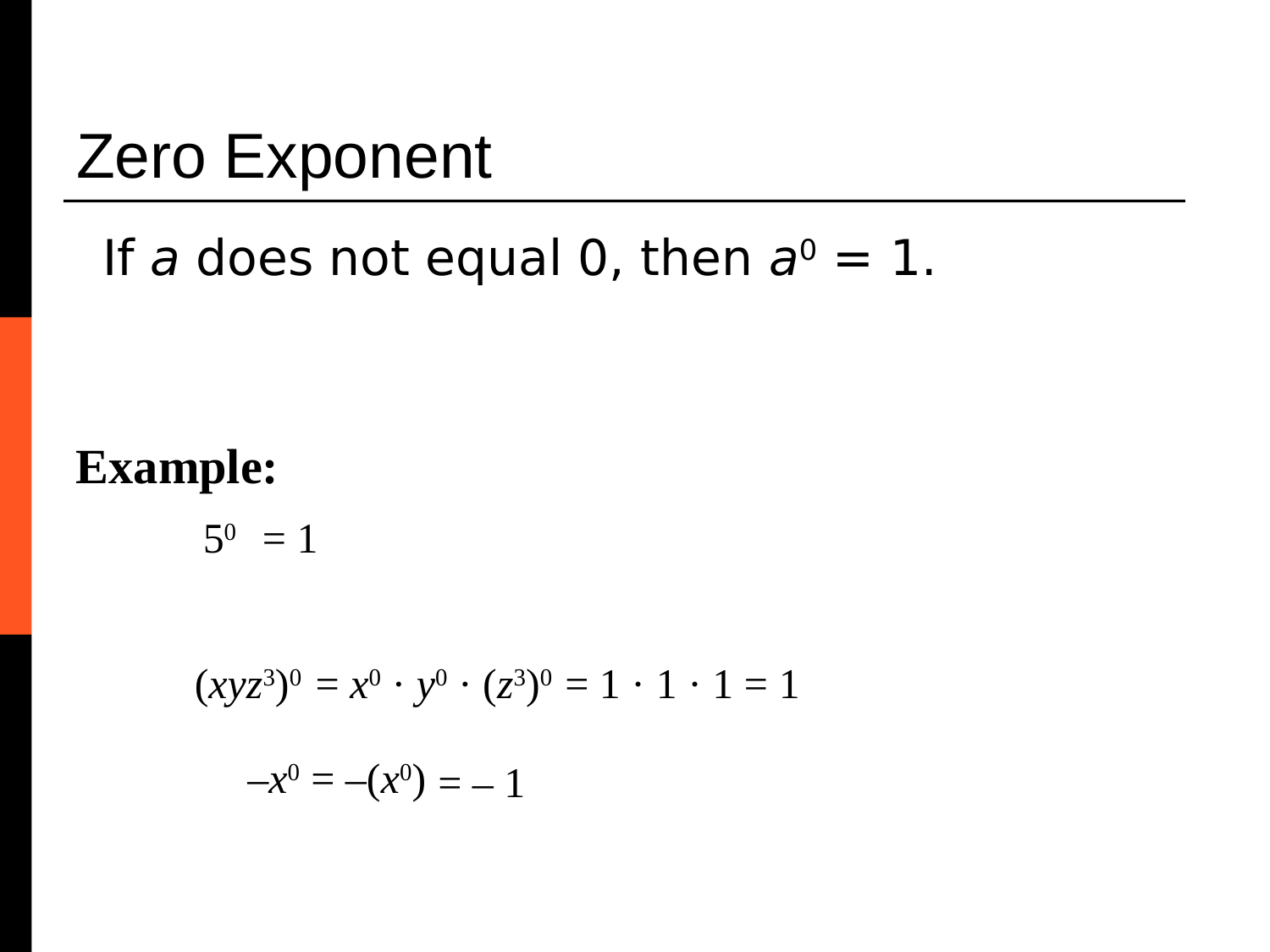

# Zero Exponent
If a does not equal 0, then a0 = 1.
Example:
	50
= 1
(xyz3)0
= x0 · y0 · (z3)0
= 1 · 1 · 1 = 1
–x0
= –(x0)
= – 1